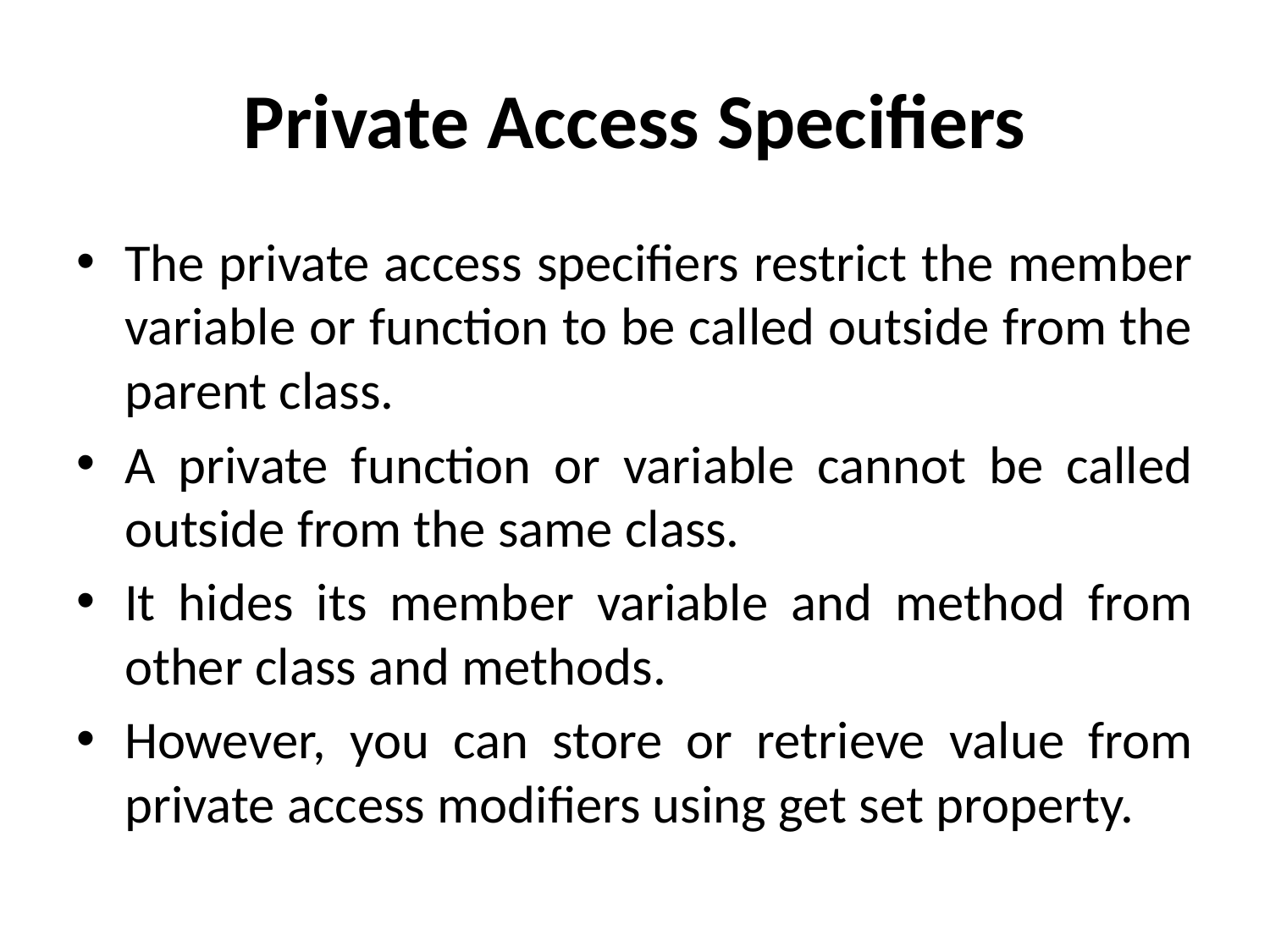

# Private Access Specifiers
The private access specifiers restrict the member variable or function to be called outside from the parent class.
A private function or variable cannot be called outside from the same class.
It hides its member variable and method from other class and methods.
However, you can store or retrieve value from private access modifiers using get set property.